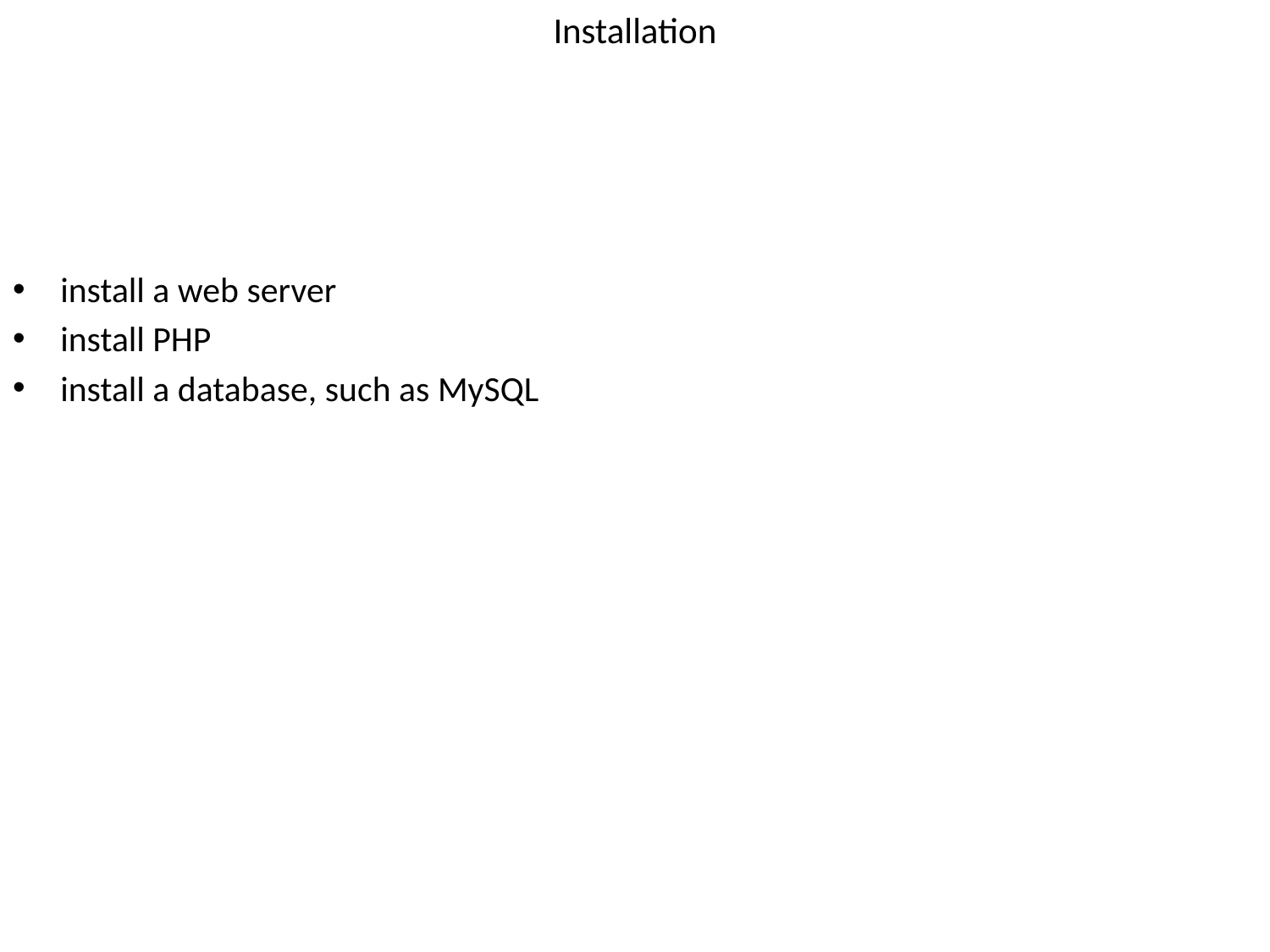

# Installation

install a web server
install PHP
install a database, such as MySQL